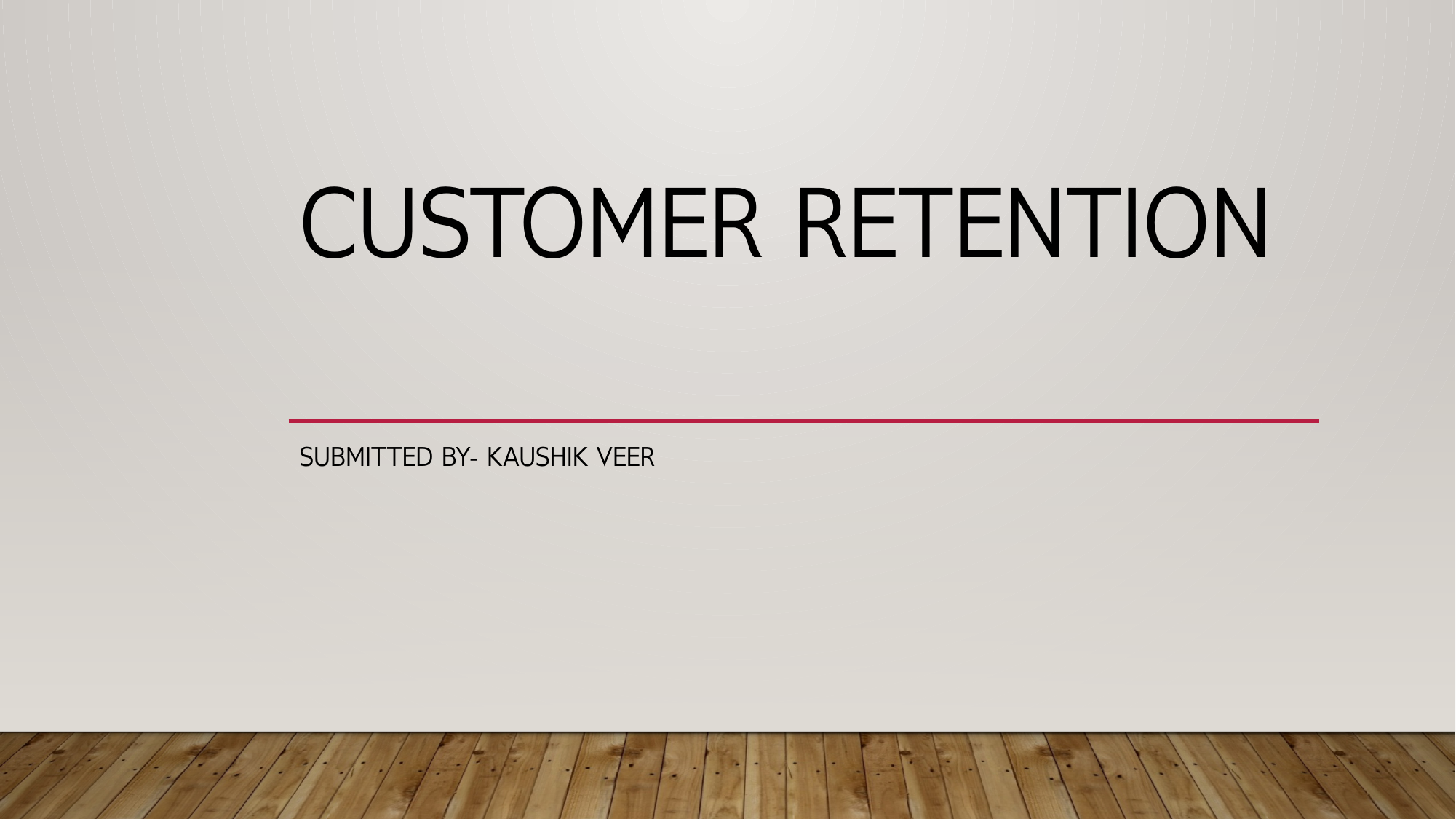

# Customer retention
Submitted by- KAUShik veer